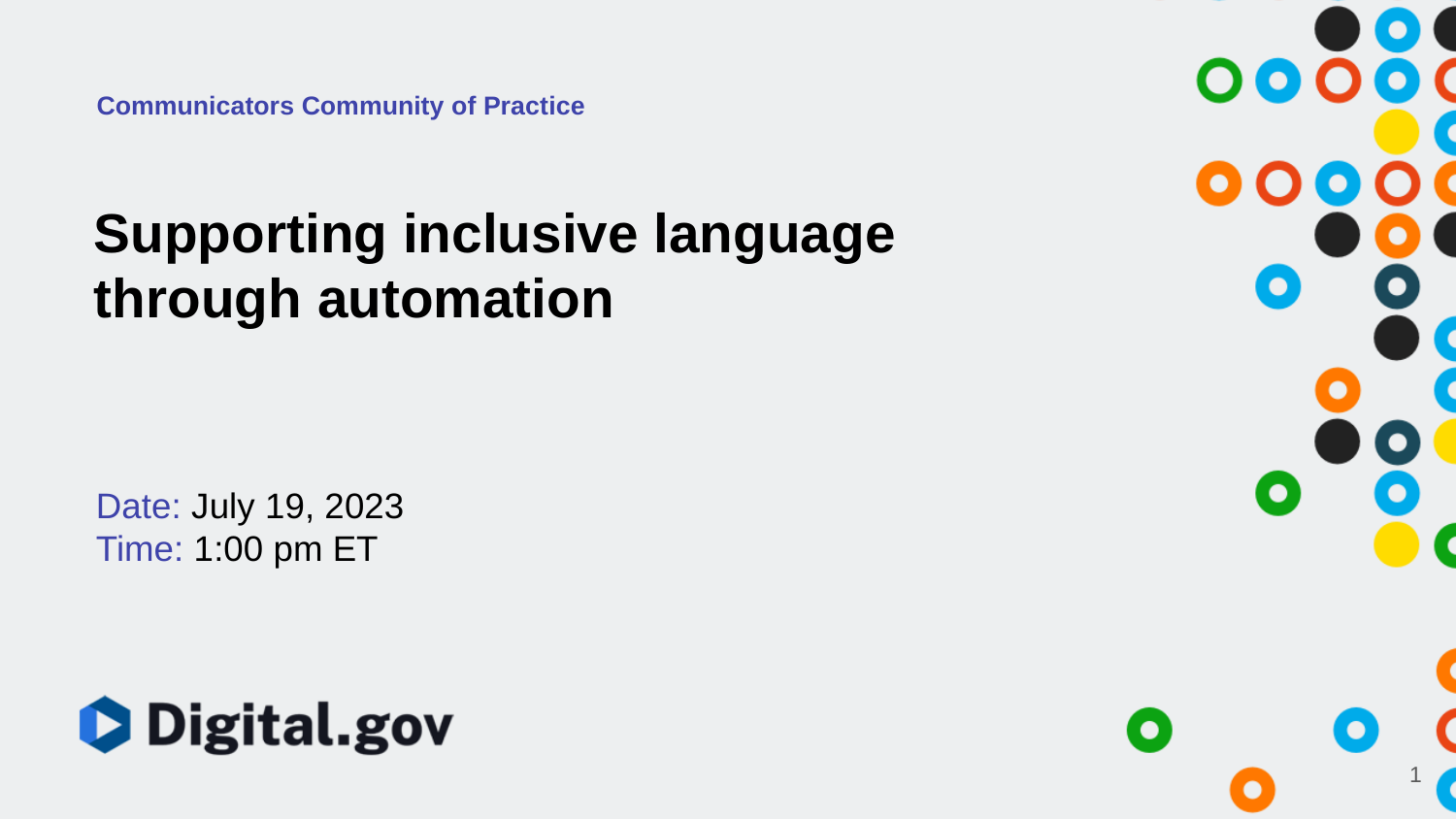

Communicators Community of Practice
Supporting inclusive language through automation

Date: July 19, 2023
Time: 1:00 pm ET
1